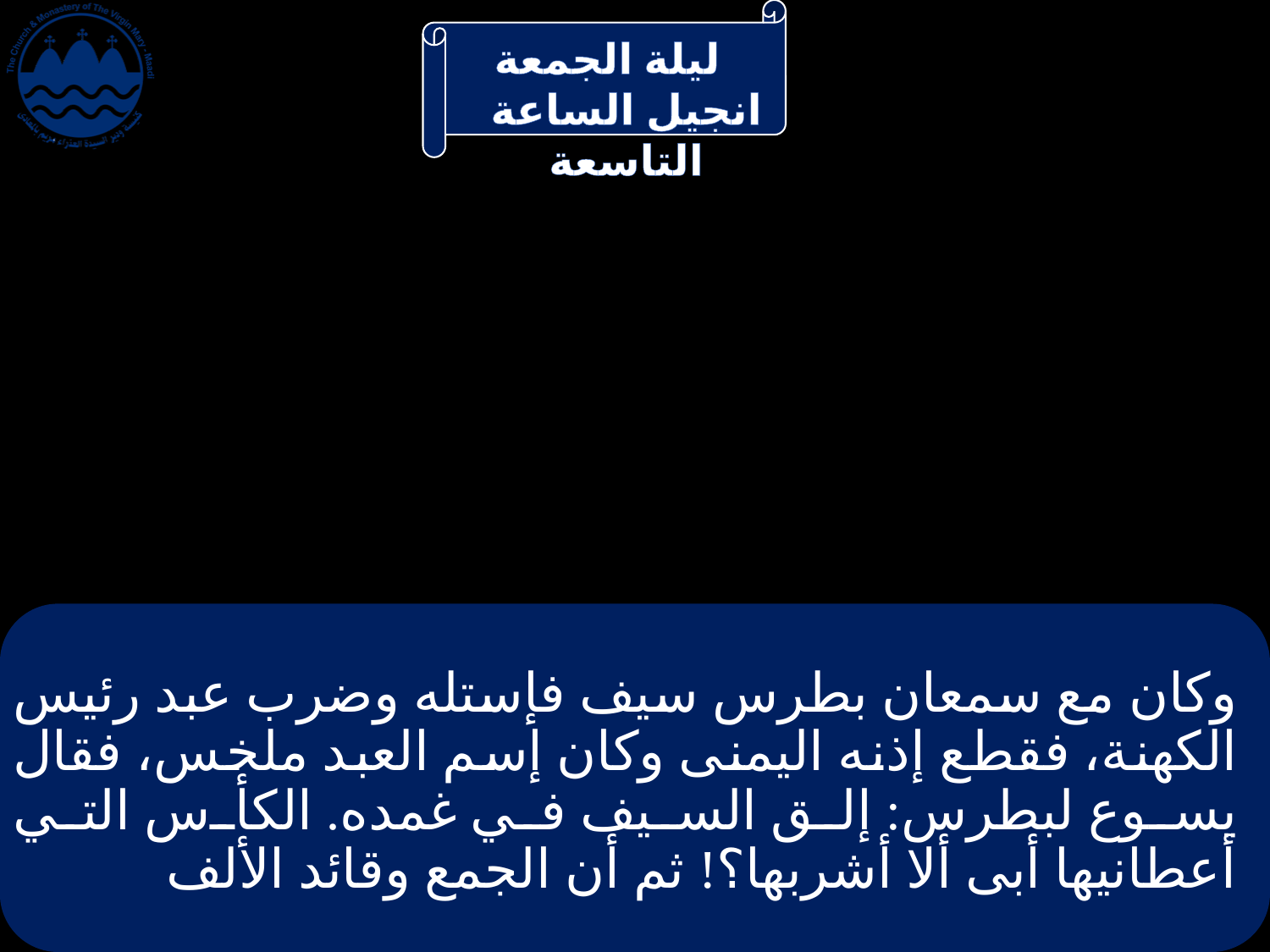

# وكان مع سمعان بطرس سيف فإستله وضرب عبد رئيس الكهنة، فقطع إذنه اليمنى وكان إسم العبد ملخس، فقال يسوع لبطرس: إلق السيف في غمده. الكأس التي أعطانيها أبى ألا أشربها؟! ثم أن الجمع وقائد الألف